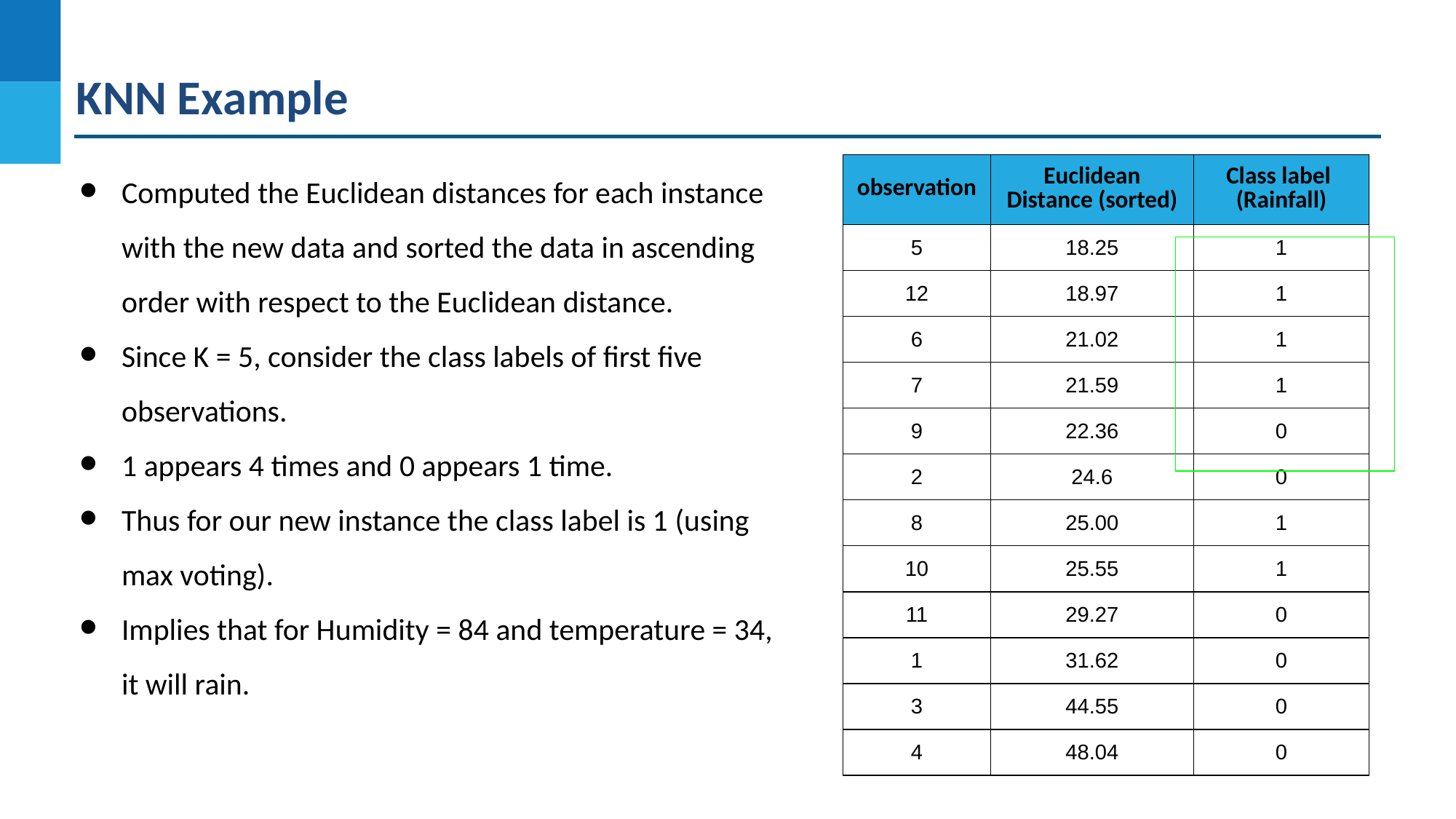

KNN Example

Computed the Euclidean distances for each instance with the new data and sorted the data in ascending order with respect to the Euclidean distance.
Since K = 5, consider the class labels of first five observations.
1 appears 4 times and 0 appears 1 time.
Thus for our new instance the class label is 1 (using max voting).
Implies that for Humidity = 84 and temperature = 34, it will rain.
| observation | Euclidean Distance (sorted) | Class label (Rainfall) |
| --- | --- | --- |
| 5 | 18.25 | 1 |
| 12 | 18.97 | 1 |
| 6 | 21.02 | 1 |
| 7 | 21.59 | 1 |
| 9 | 22.36 | 0 |
| 2 | 24.6 | 0 |
| 8 | 25.00 | 1 |
| 10 | 25.55 | 1 |
| 11 | 29.27 | 0 |
| 1 | 31.62 | 0 |
| 3 | 44.55 | 0 |
| 4 | 48.04 | 0 |